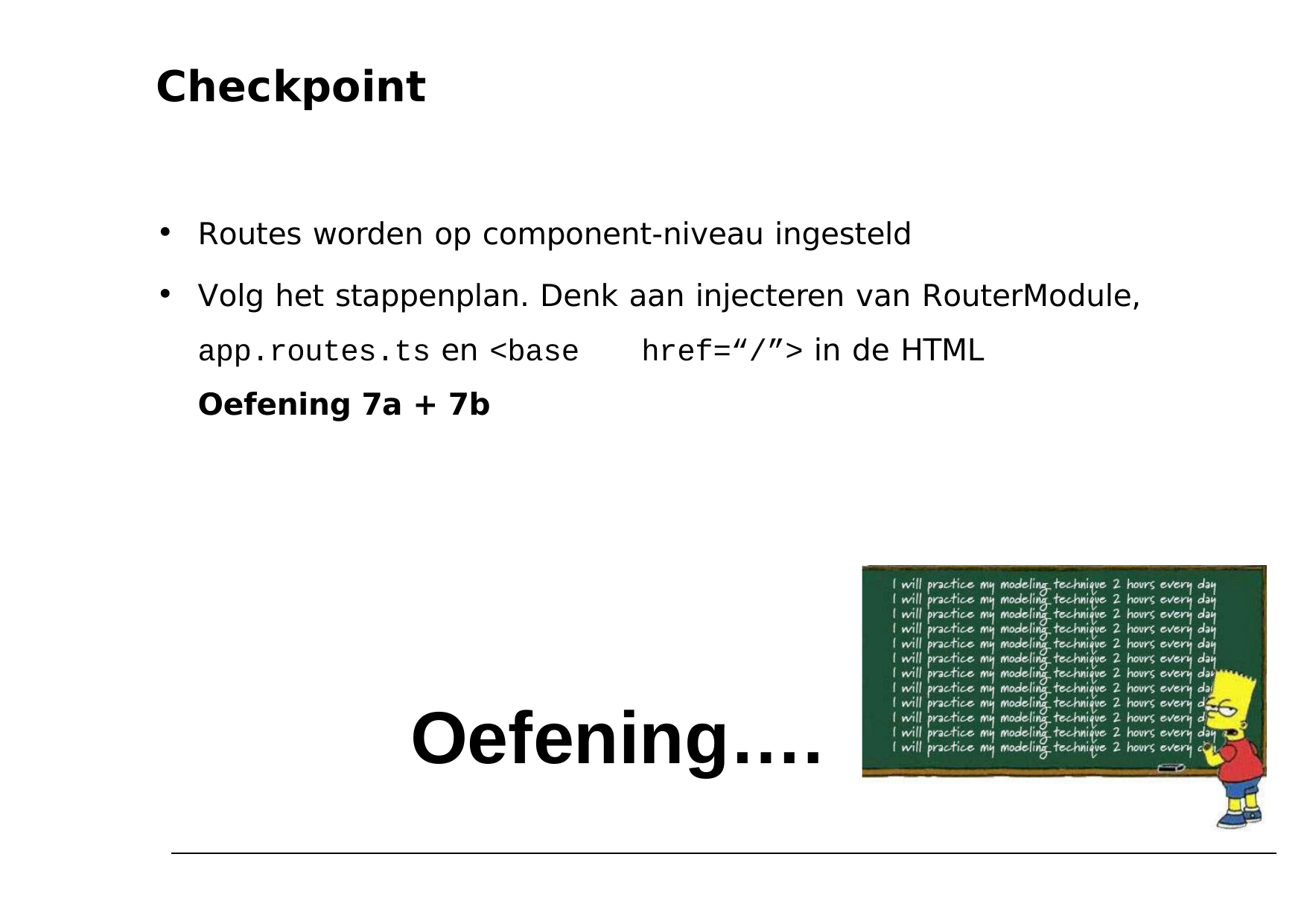

# Checkpoint
Routes worden op component-niveau ingesteld
Volg het stappenplan. Denk aan injecteren van RouterModule,
app.routes.ts en <base	href=“/”> in de HTML
Oefening 7a + 7b

Oefening….